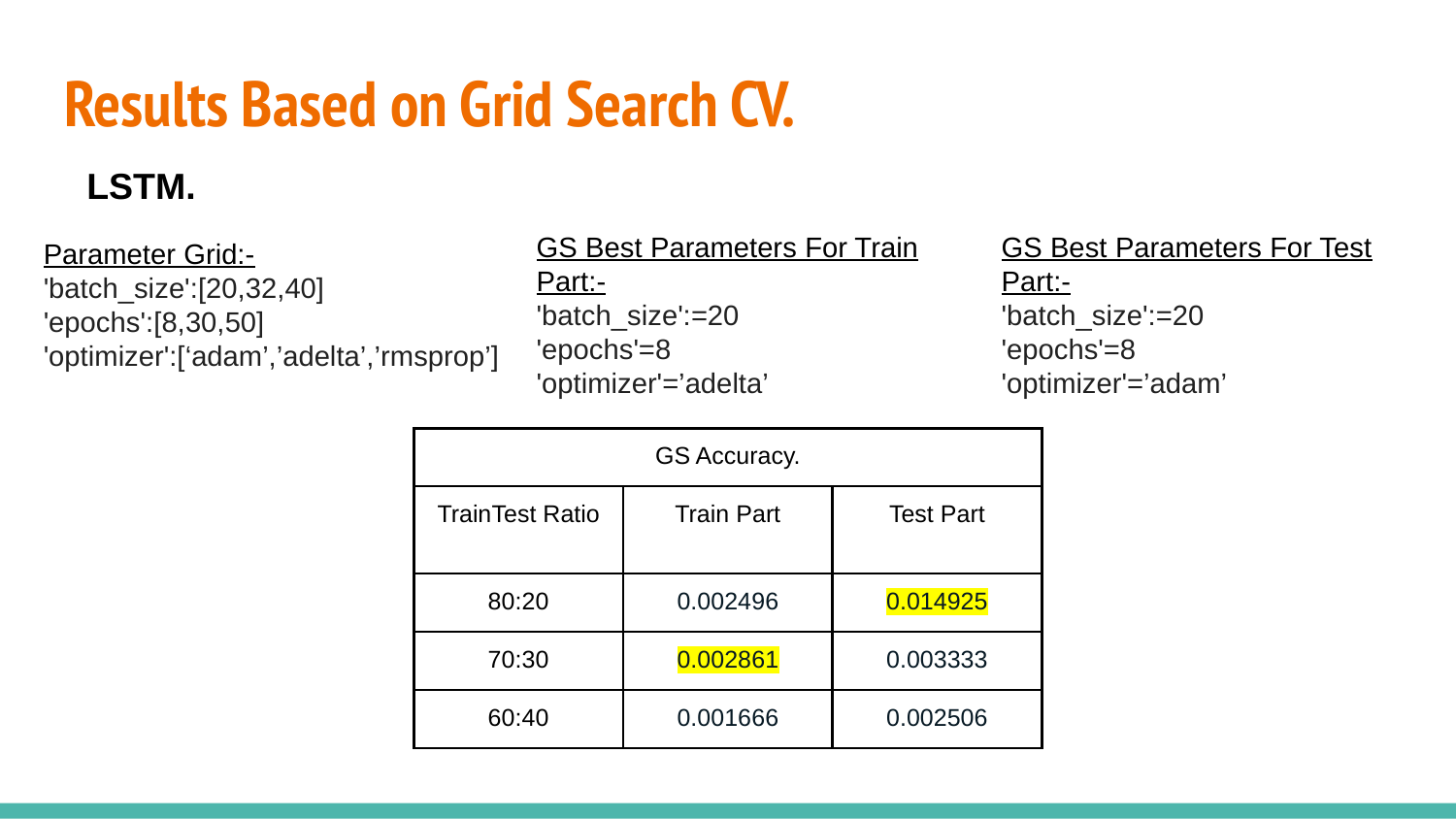

# Results Based on Grid Search CV.

LSTM.
GS Best Parameters For Train Part:-
'batch_size':=20
'epochs'=8
'optimizer'=’adelta’
GS Best Parameters For Test Part:-
'batch_size':=20
'epochs'=8
'optimizer'=’adam’
Parameter Grid:-
'batch_size':[20,32,40]
'epochs':[8,30,50]
'optimizer':[‘adam’,’adelta’,’rmsprop’]
| GS Accuracy. |  |  |
| --- | --- | --- |
| TrainTest Ratio | Train Part | Test Part |
| 80:20 | 0.002496 | 0.014925 |
| 70:30 | 0.002861 | 0.003333 |
| 60:40 | 0.001666 | 0.002506 |